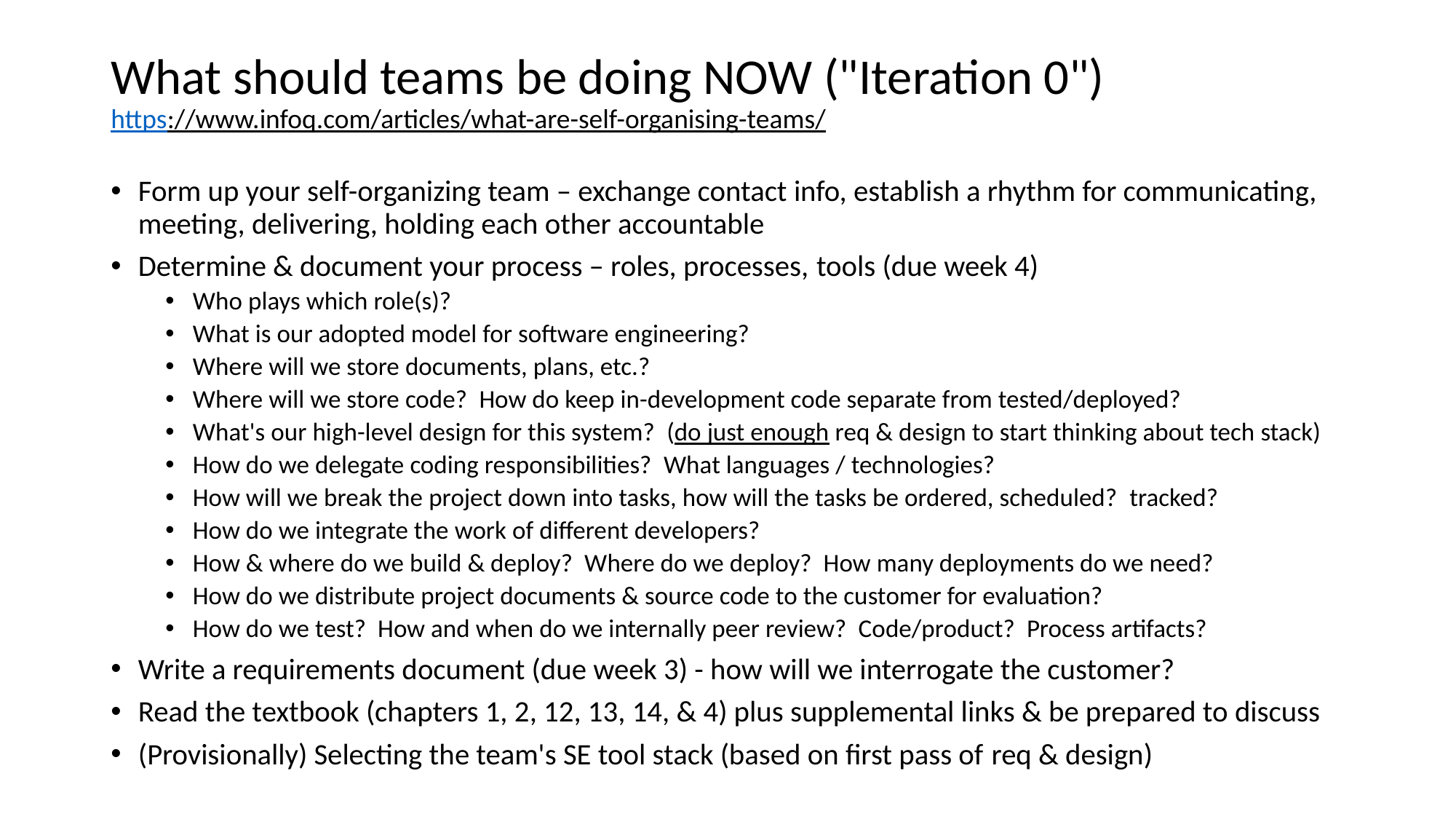

# What should teams be doing NOW ("Iteration 0") https://www.infoq.com/articles/what-are-self-organising-teams/
Form up your self-organizing team – exchange contact info, establish a rhythm for communicating, meeting, delivering, holding each other accountable
Determine & document your process – roles, processes, tools (due week 4)
Who plays which role(s)?
What is our adopted model for software engineering?
Where will we store documents, plans, etc.?
Where will we store code?  How do keep in-development code separate from tested/deployed?
What's our high-level design for this system?  (do just enough req & design to start thinking about tech stack)
How do we delegate coding responsibilities?  What languages / technologies?
How will we break the project down into tasks, how will the tasks be ordered, scheduled?  tracked?
How do we integrate the work of different developers?
How & where do we build & deploy?  Where do we deploy?  How many deployments do we need?
How do we distribute project documents & source code to the customer for evaluation?
How do we test?  How and when do we internally peer review?  Code/product?  Process artifacts?
Write a requirements document (due week 3) - how will we interrogate the customer?
Read the textbook (chapters 1, 2, 12, 13, 14, & 4) plus supplemental links & be prepared to discuss
(Provisionally) Selecting the team's SE tool stack (based on first pass of req & design)